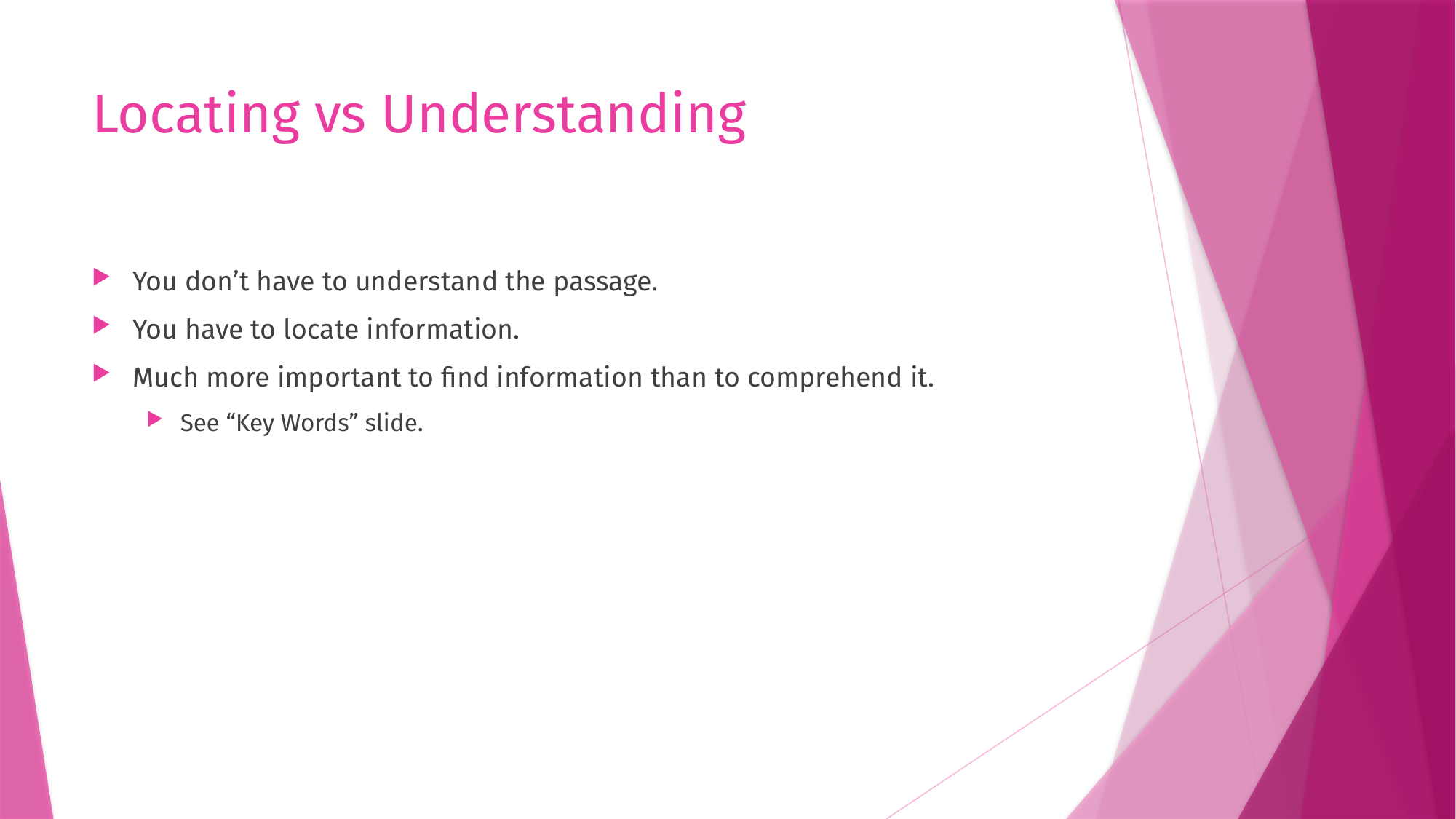

# Locating vs Understanding
You don’t have to understand the passage.
You have to locate information.
Much more important to find information than to comprehend it.
See “Key Words” slide.